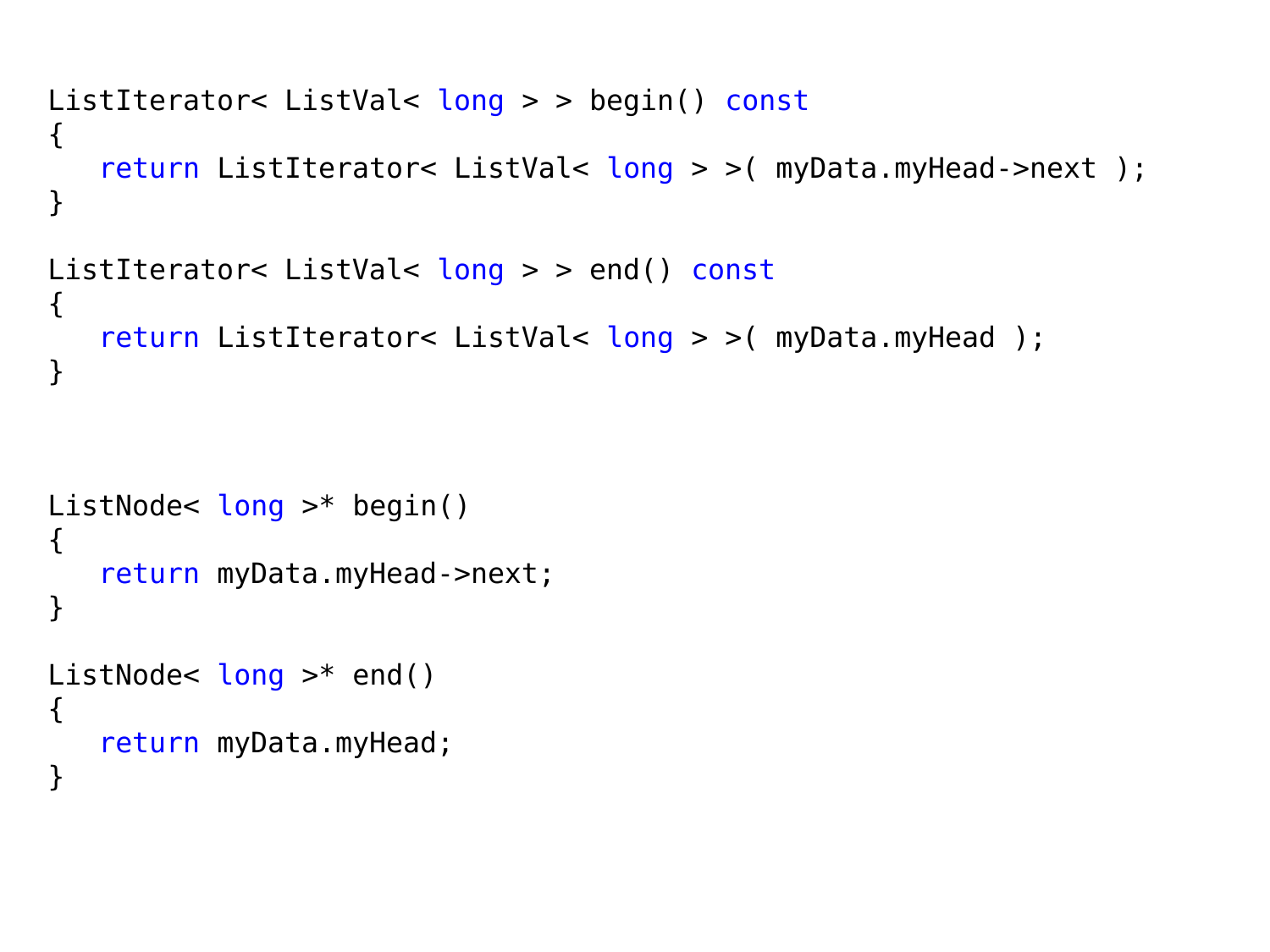

ListIterator< ListVal< long > > begin() const
{
   return ListIterator< ListVal< long > >( myData.myHead->next );
}

ListIterator< ListVal< long > > end() const
{
   return ListIterator< ListVal< long > >( myData.myHead );
}

ListNode< long >* begin()
{
   return myData.myHead->next;
}

ListNode< long >* end()
{
   return myData.myHead;
}